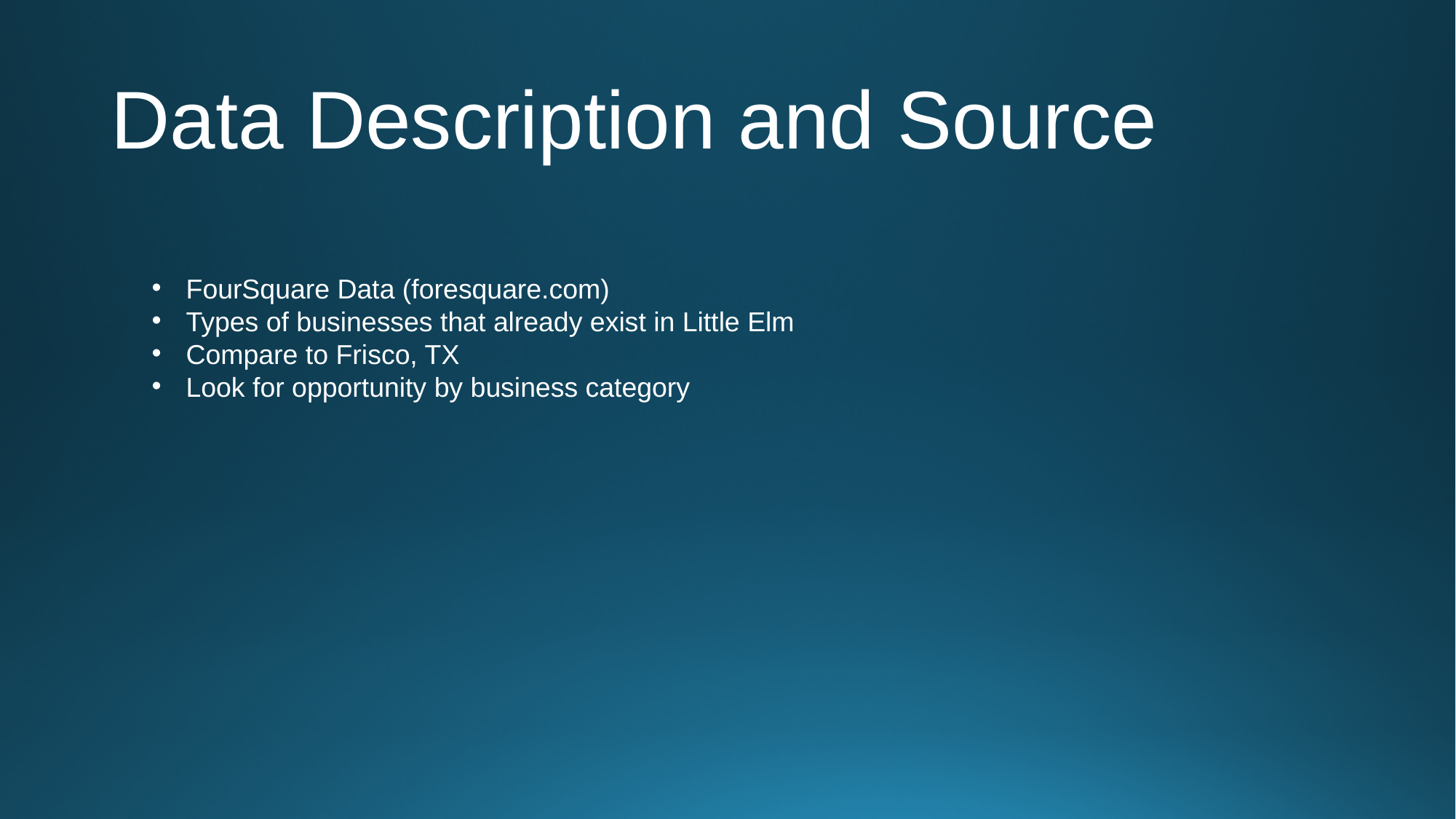

# Data Description and Source
FourSquare Data (foresquare.com)
Types of businesses that already exist in Little Elm
Compare to Frisco, TX
Look for opportunity by business category